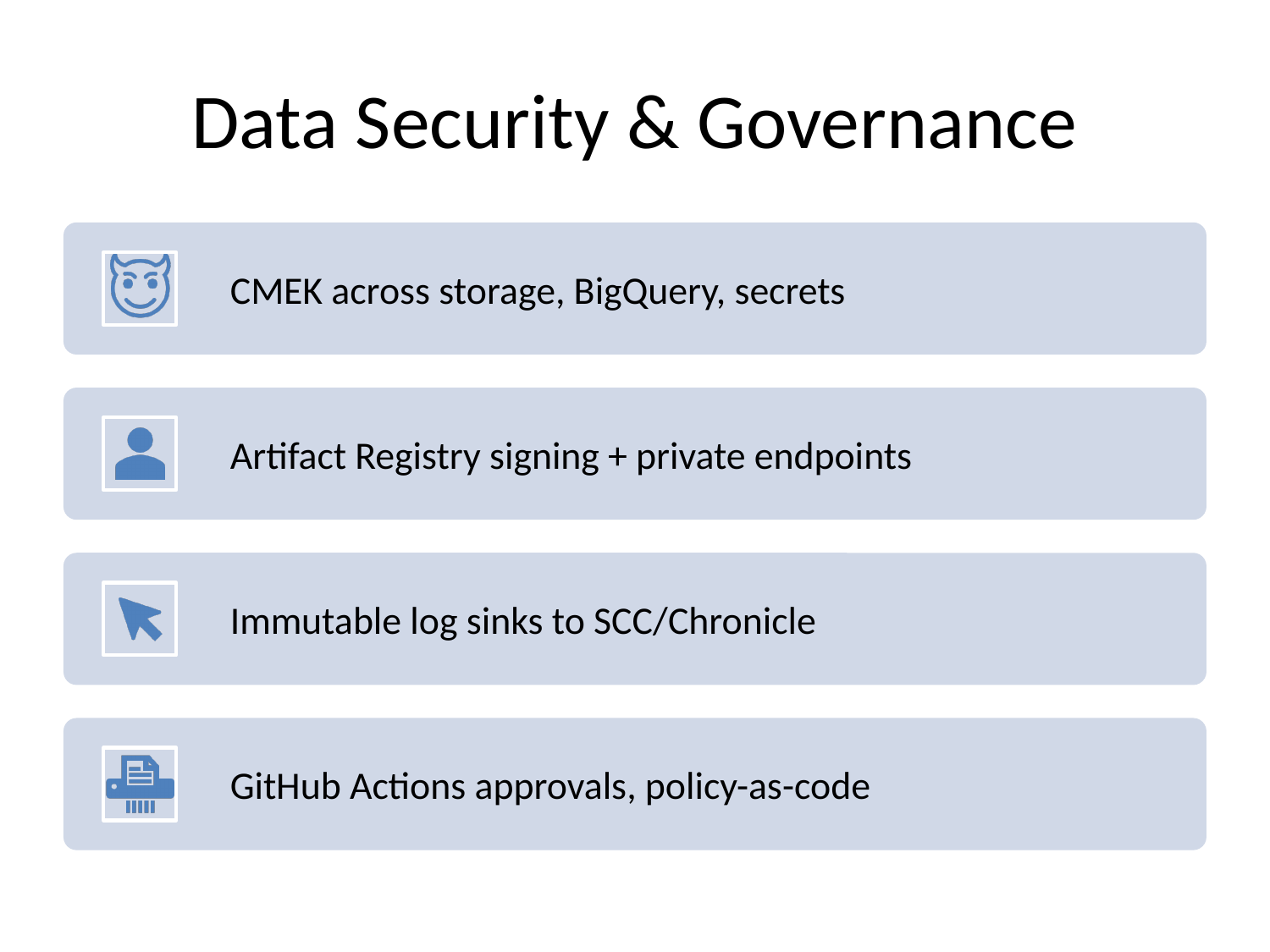

# Data Security & Governance
CMEK across storage, BigQuery, secrets
Artifact Registry signing + private endpoints
Immutable log sinks to SCC/Chronicle
GitHub Actions approvals, policy-as-code